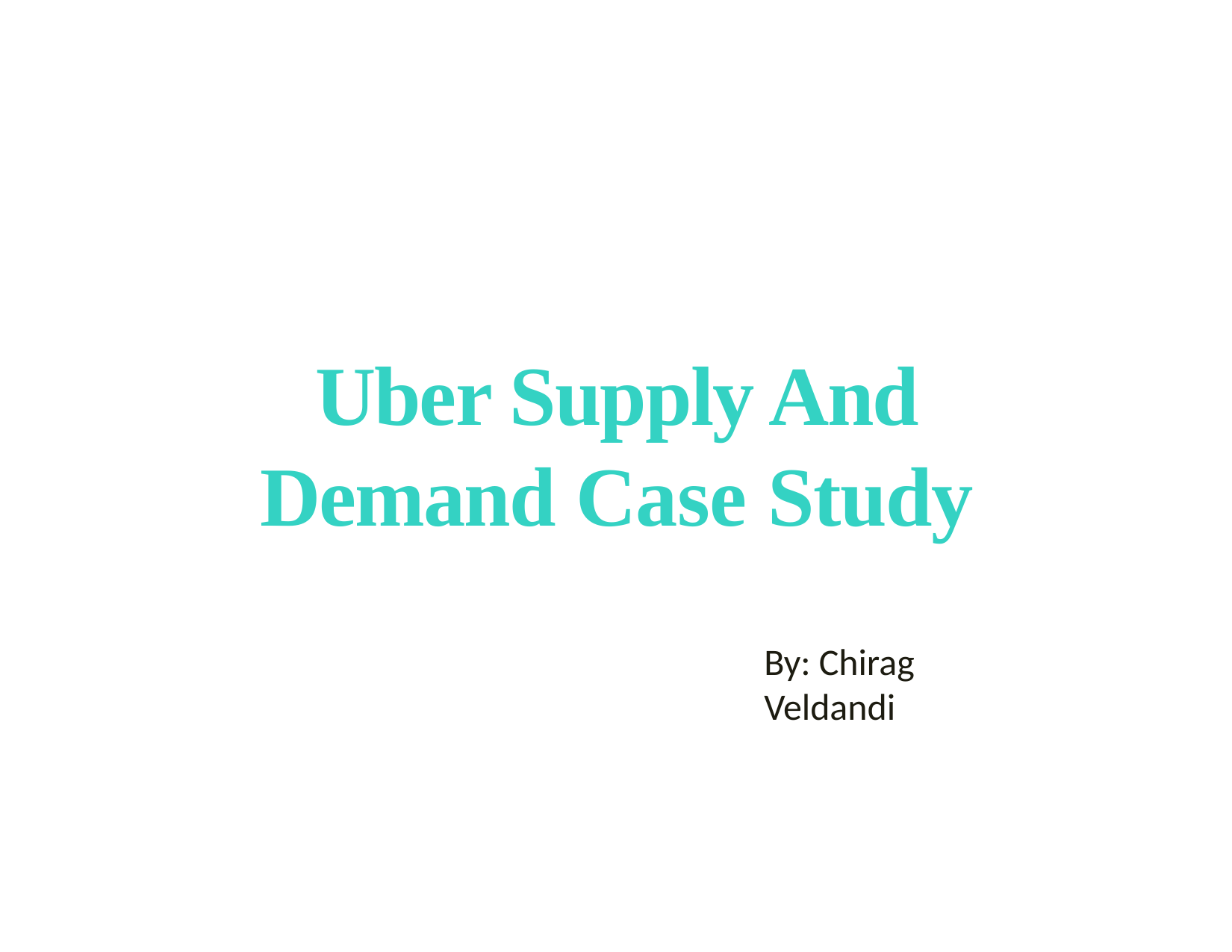

Uber Supply And Demand Case Study
By: Chirag Veldandi